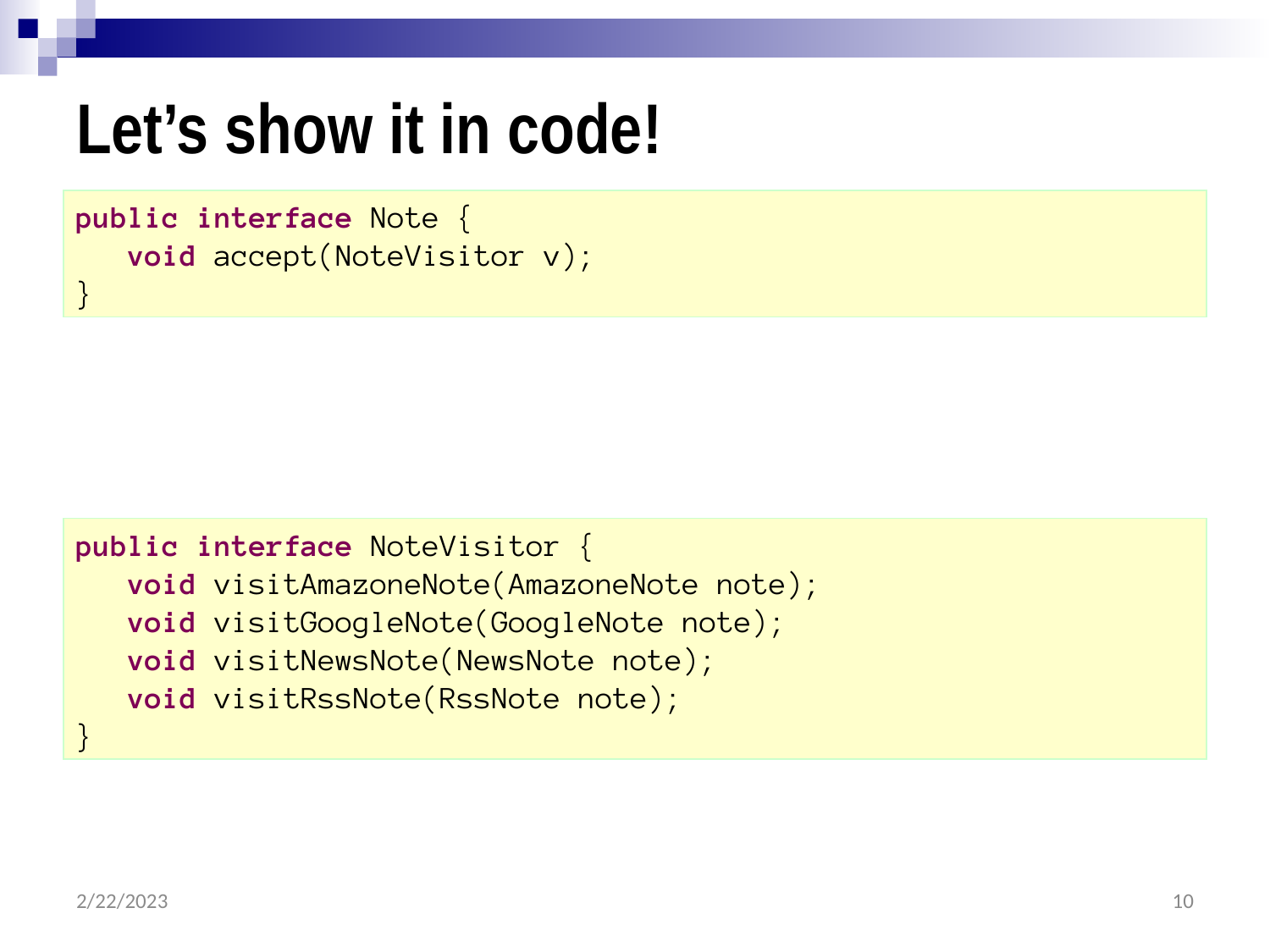

# Let’s show it in code!
public interface Note {
   void accept(NoteVisitor v);
}
public interface NoteVisitor {
   void visitAmazoneNote(AmazoneNote note);
   void visitGoogleNote(GoogleNote note);
   void visitNewsNote(NewsNote note);
   void visitRssNote(RssNote note);
}
2/22/2023
10